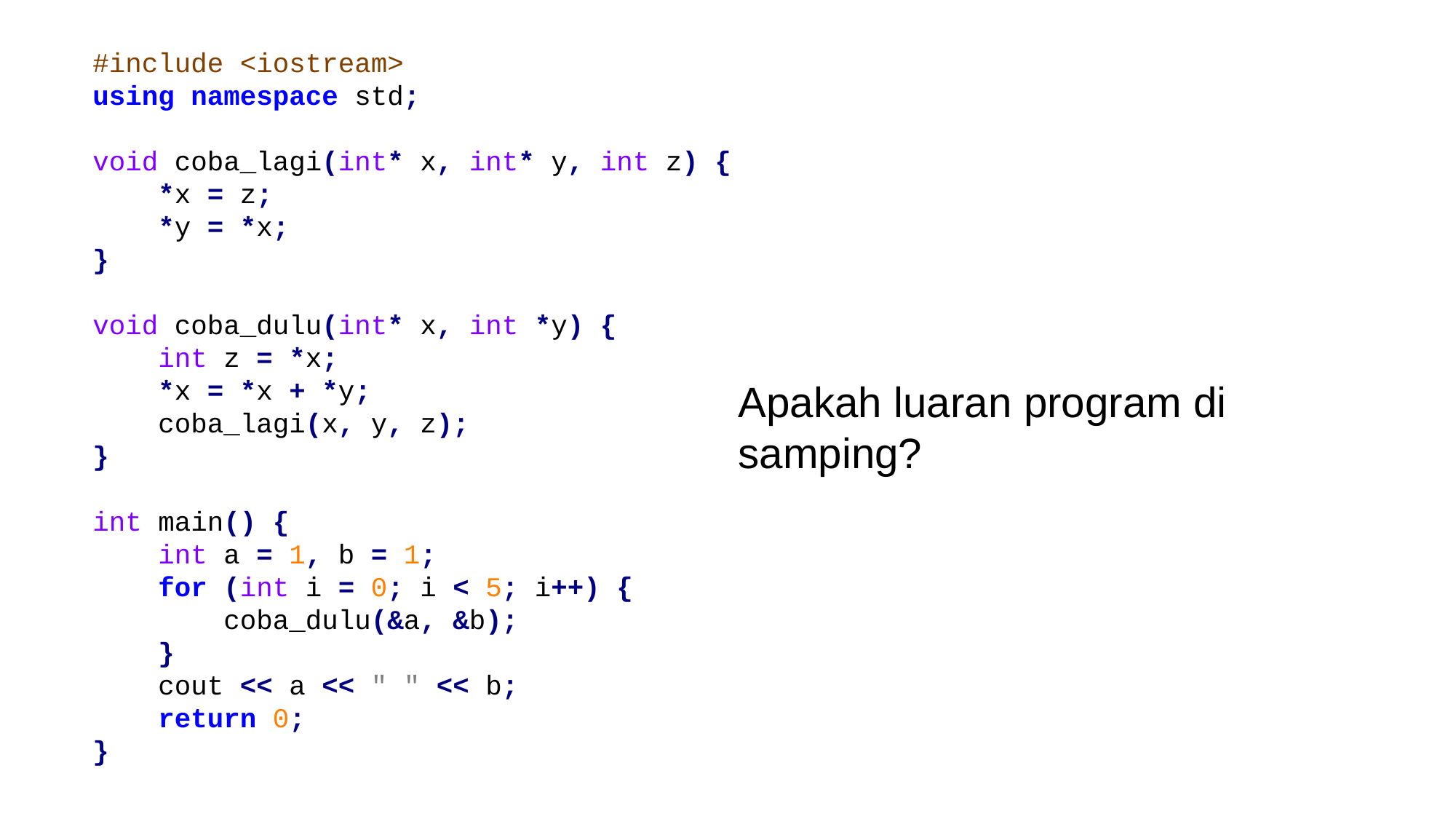

#include <iostream>
using namespace std;

void coba_lagi(int* x, int* y, int z) {
    *x = z;
    *y = *x;
}

void coba_dulu(int* x, int *y) {
    int z = *x;
    *x = *x + *y;
    coba_lagi(x, y, z);
}

int main() {
    int a = 1, b = 1;
    for (int i = 0; i < 5; i++) {
        coba_dulu(&a, &b);
    }
    cout << a << " " << b;
    return 0;
}
Apakah luaran program di samping?